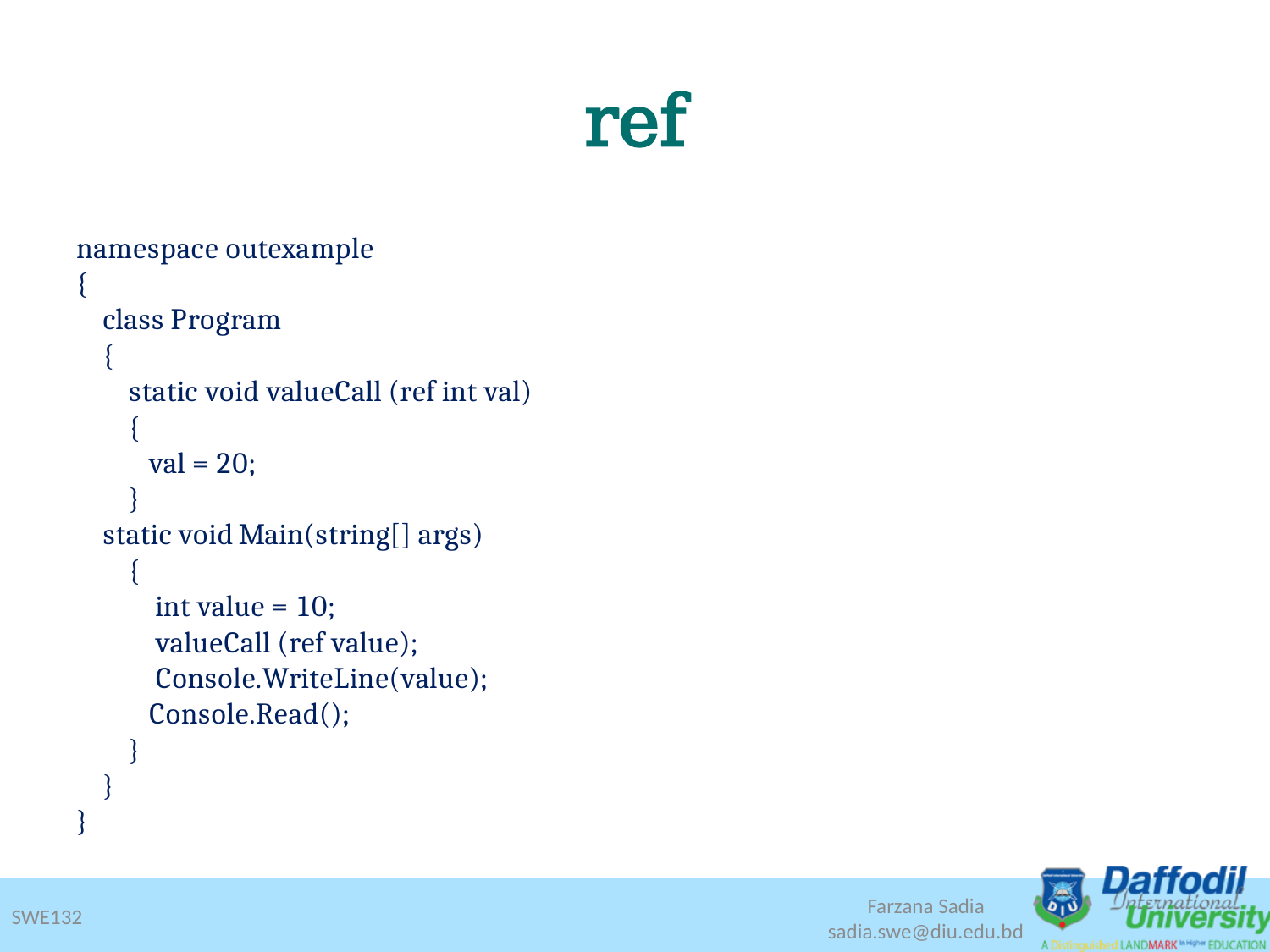

# ref
namespace outexample
{
    class Program
    {
        static void valueCall (ref int val)
        {
           val = 20;
        }
    static void Main(string[] args)
        {
            int value = 10;
            valueCall (ref value);
            Console.WriteLine(value);    
           Console.Read();
        }
    }
}